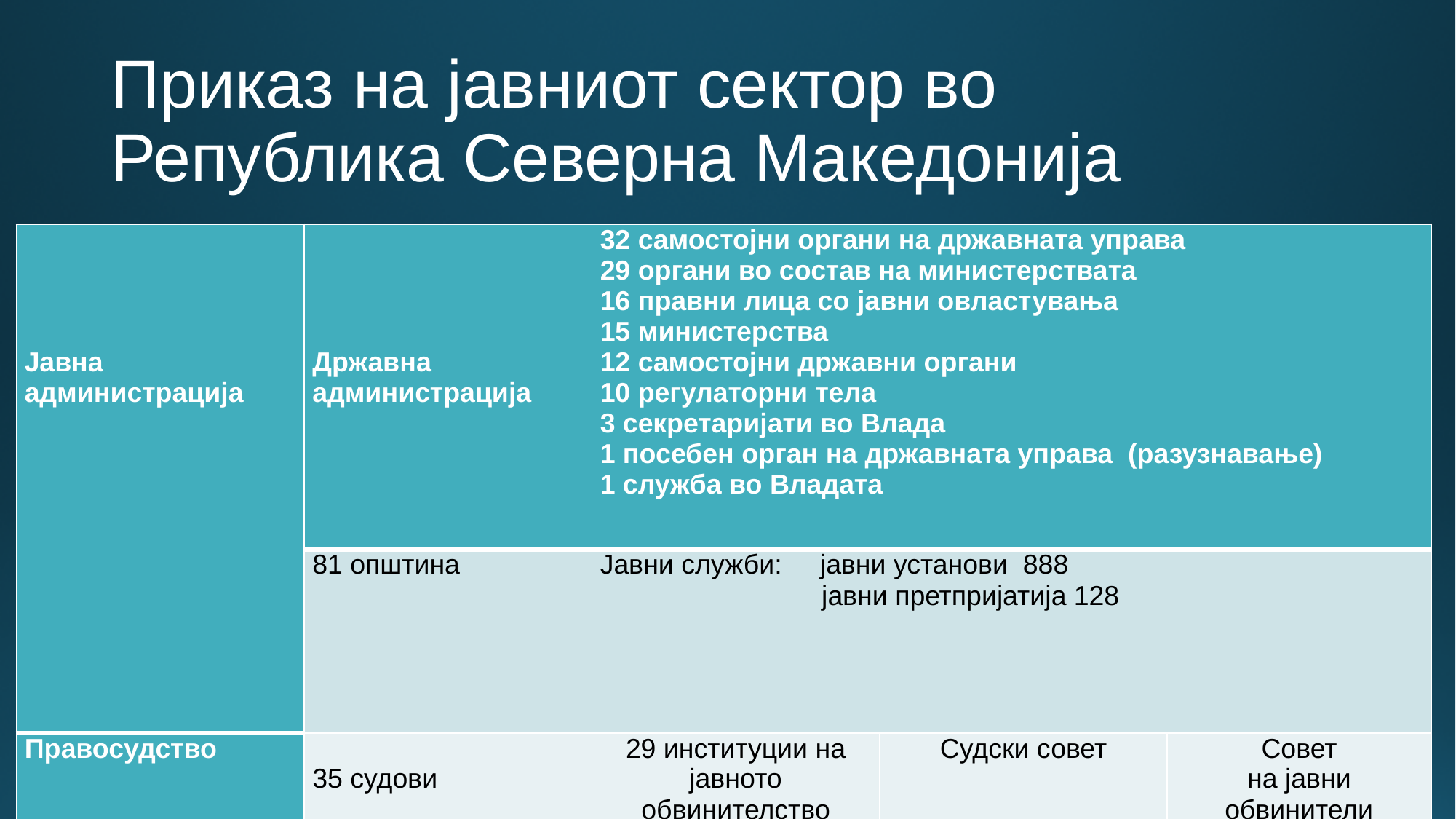

# Приказ на јавниот сектор во Република Северна Македонија
| Јавна администрација | Државна администрација | 32 самостојни органи на државната управа 29 органи во состав на министерствата 16 правни лица со јавни овластувања 15 министерства 12 самостојни државни органи 10 регулаторни тела 3 секретаријати во Влада 1 посебен орган на државната управа (разузнавање) 1 служба во Владата |  |  |
| --- | --- | --- | --- | --- |
|  | 81 општина | Јавни служби: јавни установи 888 јавни претпријатија 128 |  |  |
| Правосудство | 35 судови | 29 институции на јавното обвинителство | Судски совет | Совет на јавни обвинители |
| Државна власт | Собрание на РСМ |  | Влада на РСМ | Претседател на РСМ |
| Други | Народна банка на РСМ |  | Народен правобранител на РСМ |  |